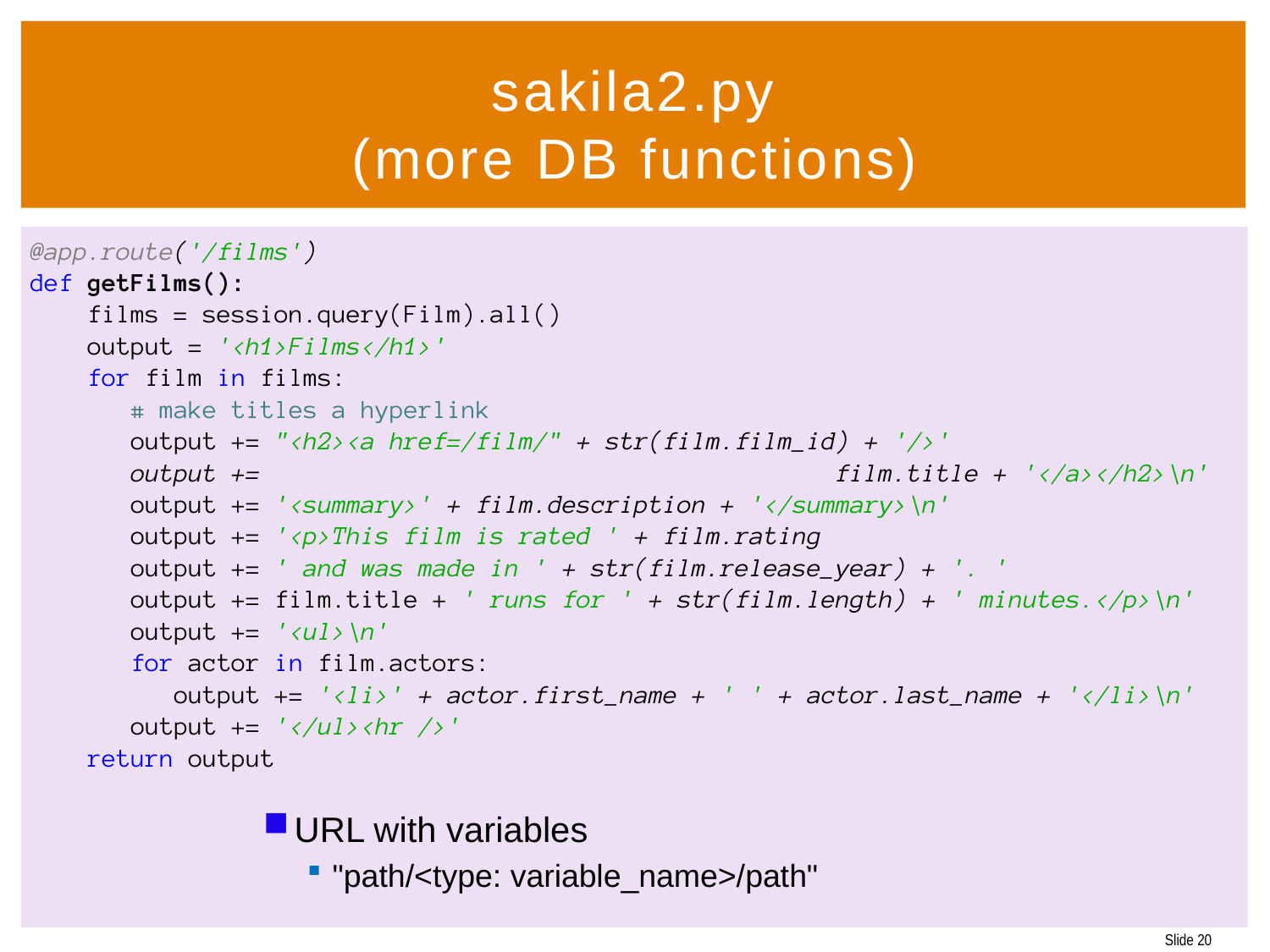

# sakila2.py (more DB functions)
@app.route('/films')
def getFilms():
    films = session.query(Film).all()
    output = '<h1>Films</h1>'
    for film in films:
       # make titles a hyperlink
       output += "<h2><a href=/film/" + str(film.film_id) + '/>'
       output +=                                        film.title + '</a></h2>\n'
       output += '<summary>' + film.description + '</summary>\n'
       output += '<p>This film is rated ' + film.rating
       output += ' and was made in ' + str(film.release_year) + '. '
       output += film.title + ' runs for ' + str(film.length) + ' minutes.</p>\n'
       output += '<ul>\n'
       for actor in film.actors:
          output += '<li>' + actor.first_name + ' ' + actor.last_name + '</li>\n'
       output += '</ul><hr />'
    return output
URL with variables
"path/<type: variable_name>/path"